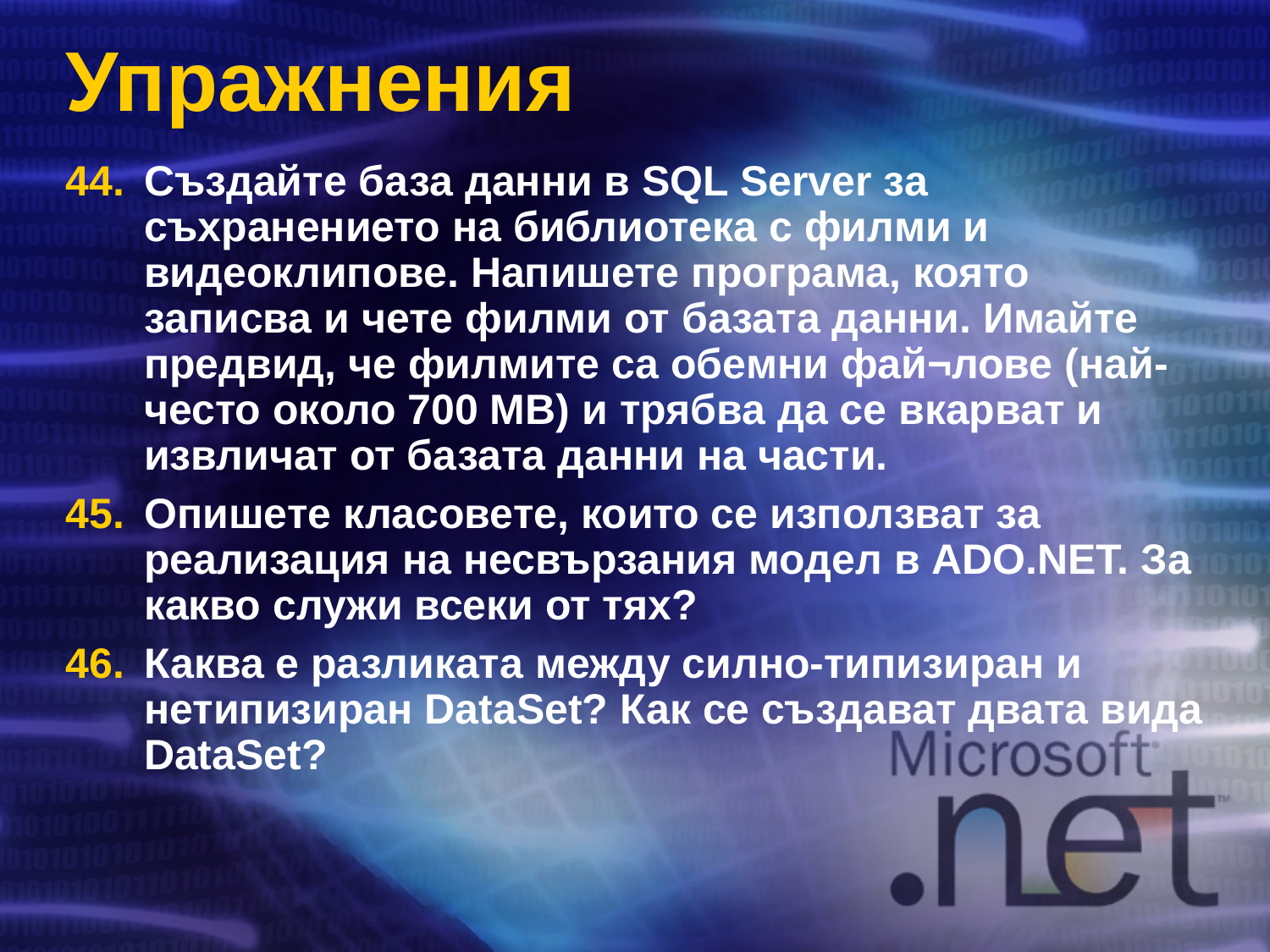

# Упражнения
Създайте база данни в SQL Server за съхранението на библиотека с филми и видеоклипове. Напишете програма, която записва и чете филми от базата данни. Имайте предвид, че филмите са обемни фай¬лове (най-често около 700 MB) и трябва да се вкарват и извличат от базата данни на части.
Опишете класовете, които се използват за реализация на несвързания модел в ADO.NET. За какво служи всеки от тях?
Каква е разликата между силно-типизиран и нетипизиран DataSet? Как се създават двата вида DataSet?